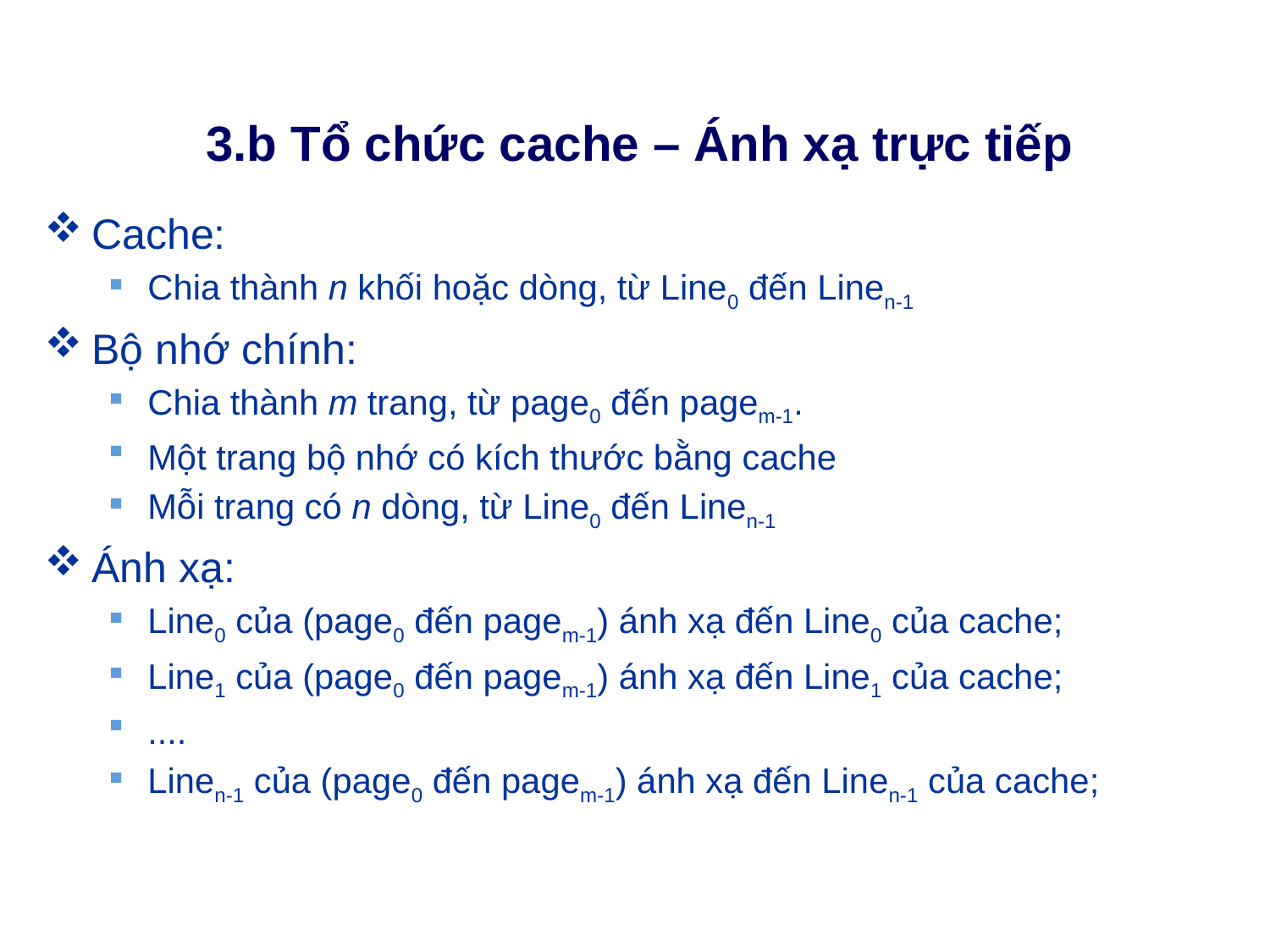

# 3.b Tổ chức cache – Ánh xạ trực tiếp
Cache:
Chia thành n khối hoặc dòng, từ Line0 đến Linen-1
Bộ nhớ chính:
Chia thành m trang, từ page0 đến pagem-1.
Một trang bộ nhớ có kích thước bằng cache
Mỗi trang có n dòng, từ Line0 đến Linen-1
Ánh xạ:
Line0 của (page0 đến pagem-1) ánh xạ đến Line0 của cache;
Line1 của (page0 đến pagem-1) ánh xạ đến Line1 của cache;
....
Linen-1 của (page0 đến pagem-1) ánh xạ đến Linen-1 của cache;